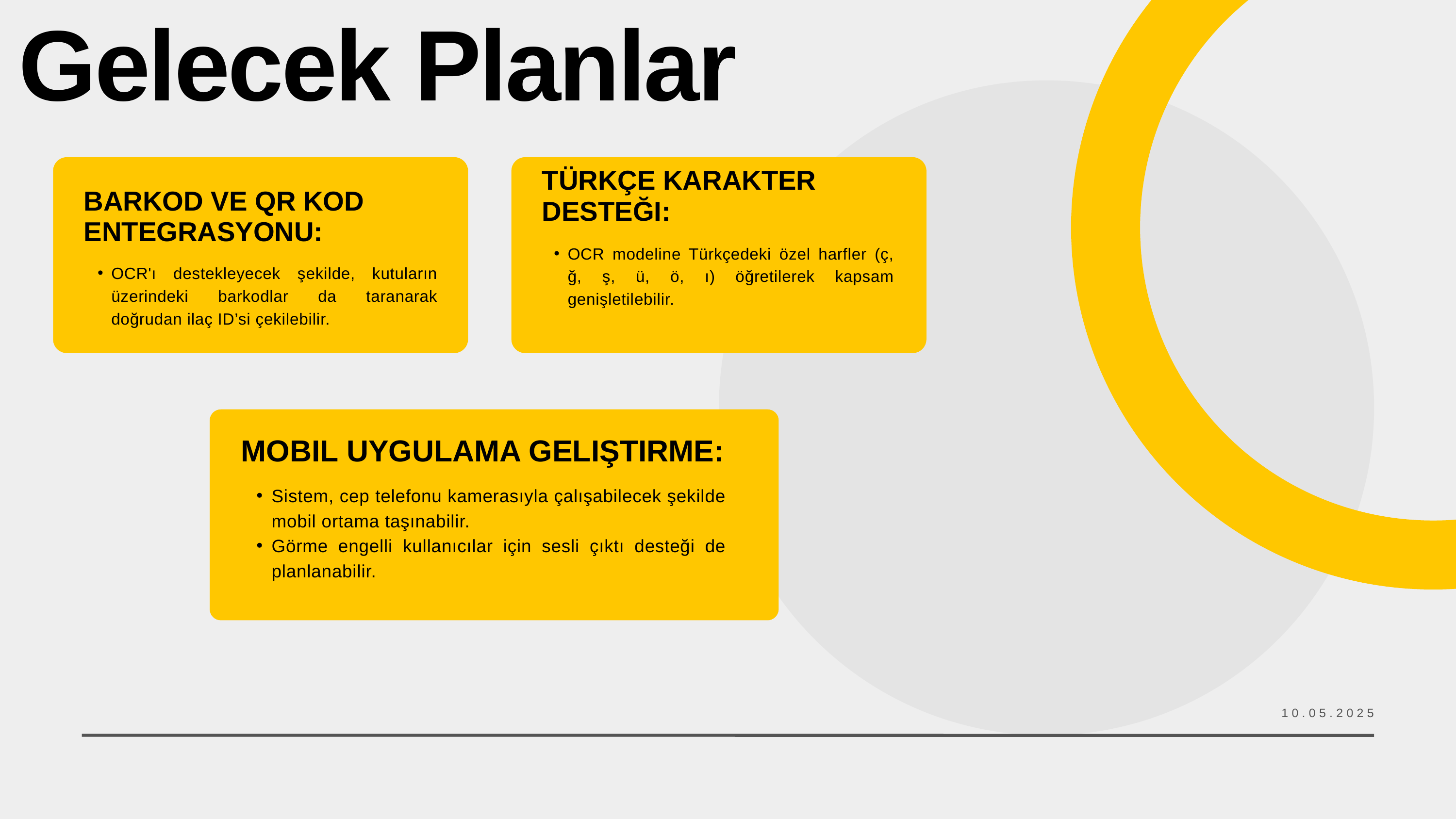

Gelecek Planlar

BARKOD VE QR KOD ENTEGRASYONU:
OCR'ı destekleyecek şekilde, kutuların üzerindeki barkodlar da taranarak doğrudan ilaç ID’si çekilebilir.

TÜRKÇE KARAKTER DESTEĞI:
OCR modeline Türkçedeki özel harfler (ç, ğ, ş, ü, ö, ı) öğretilerek kapsam genişletilebilir.

MOBIL UYGULAMA GELIŞTIRME:
Sistem, cep telefonu kamerasıyla çalışabilecek şekilde mobil ortama taşınabilir.
Görme engelli kullanıcılar için sesli çıktı desteği de planlanabilir.

10.05.2025